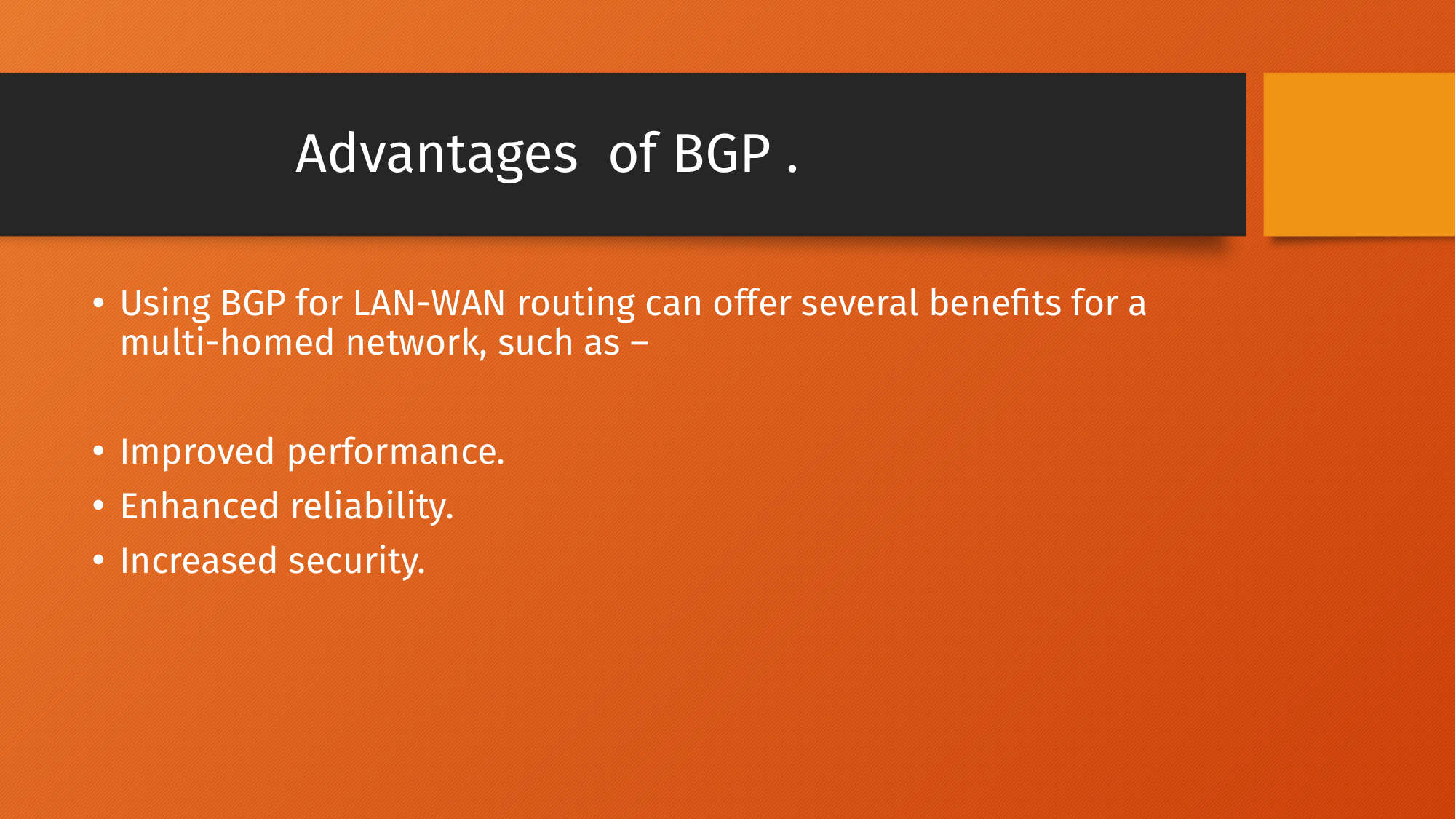

# Advantages  of BGP .
Using BGP for LAN-WAN routing can offer several benefits for a multi-homed network, such as –

Improved performance.
Enhanced reliability.
Increased security.